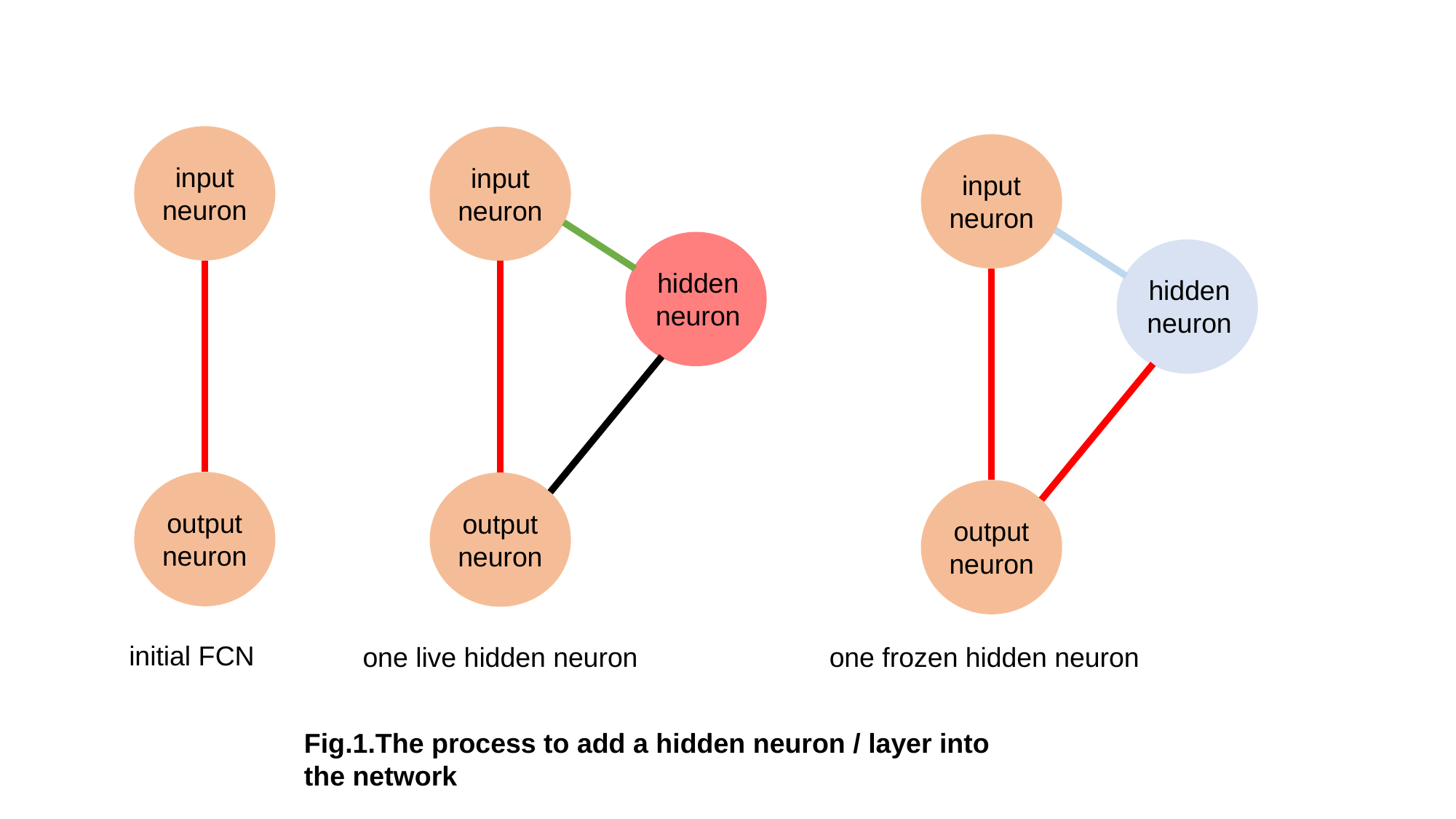

input
neuron
input
neuron
input
neuron

hidden
neuron
hidden
neuron

output
neuron
output
neuron
output
neuron
initial FCN
one live hidden neuron
one frozen hidden neuron
Fig.1.The process to add a hidden neuron / layer into the network